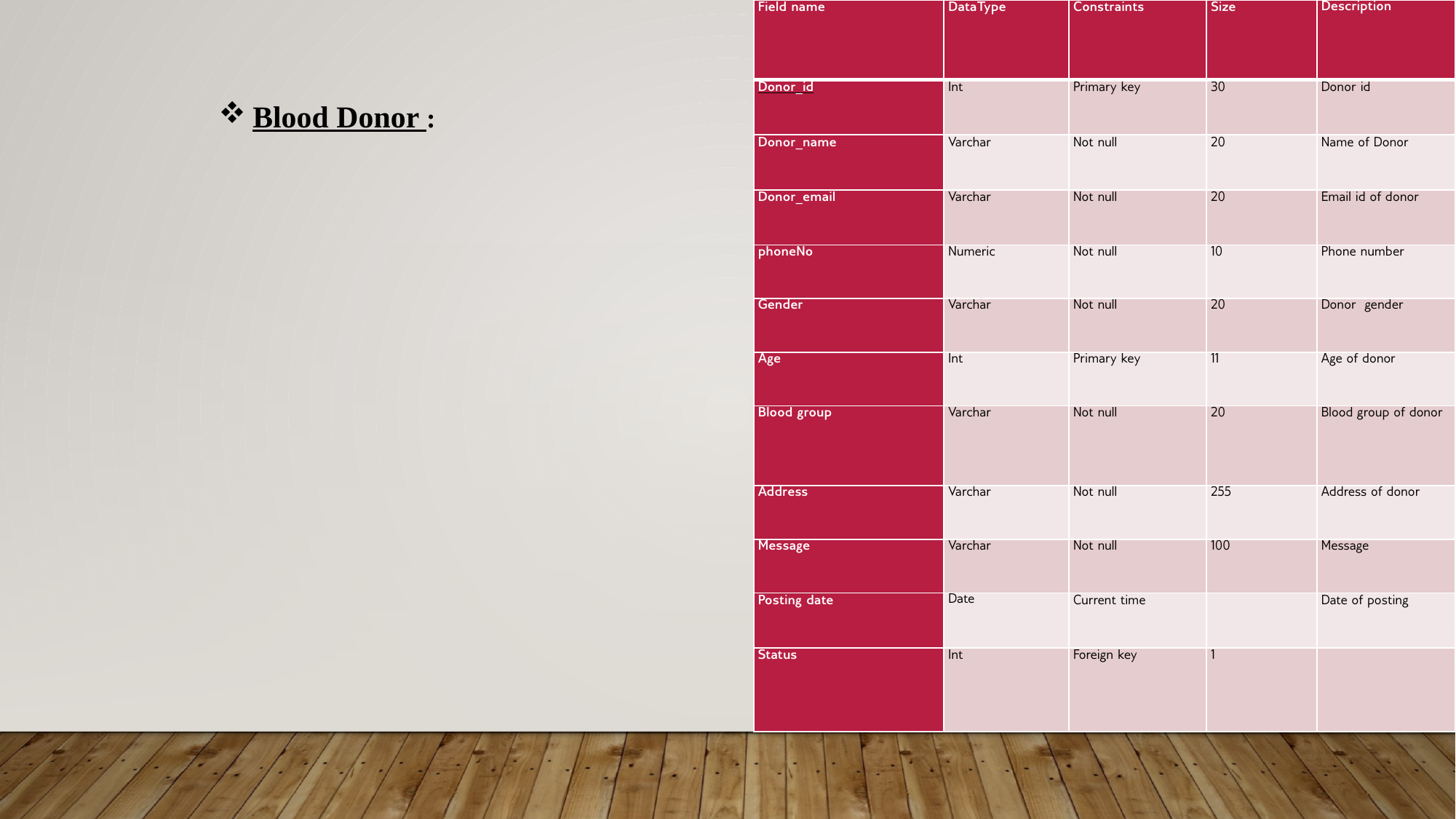

| Field name | DataType | Constraints | Size | Description |
| --- | --- | --- | --- | --- |
| Donor\_id | Int | Primary key | 30 | Donor id |
| Donor\_name | Varchar | Not null | 20 | Name of Donor |
| Donor\_email | Varchar | Not null | 20 | Email id of donor |
| phoneNo | Numeric | Not null | 10 | Phone number |
| Gender | Varchar | Not null | 20 | Donor gender |
| Age | Int | Primary key | 11 | Age of donor |
| Blood group | Varchar | Not null | 20 | Blood group of donor |
| Address | Varchar | Not null | 255 | Address of donor |
| Message | Varchar | Not null | 100 | Message |
| Posting date | Date | Current time |  | Date of posting |
| Status | Int | Foreign key | 1 |  |
Blood Donor :